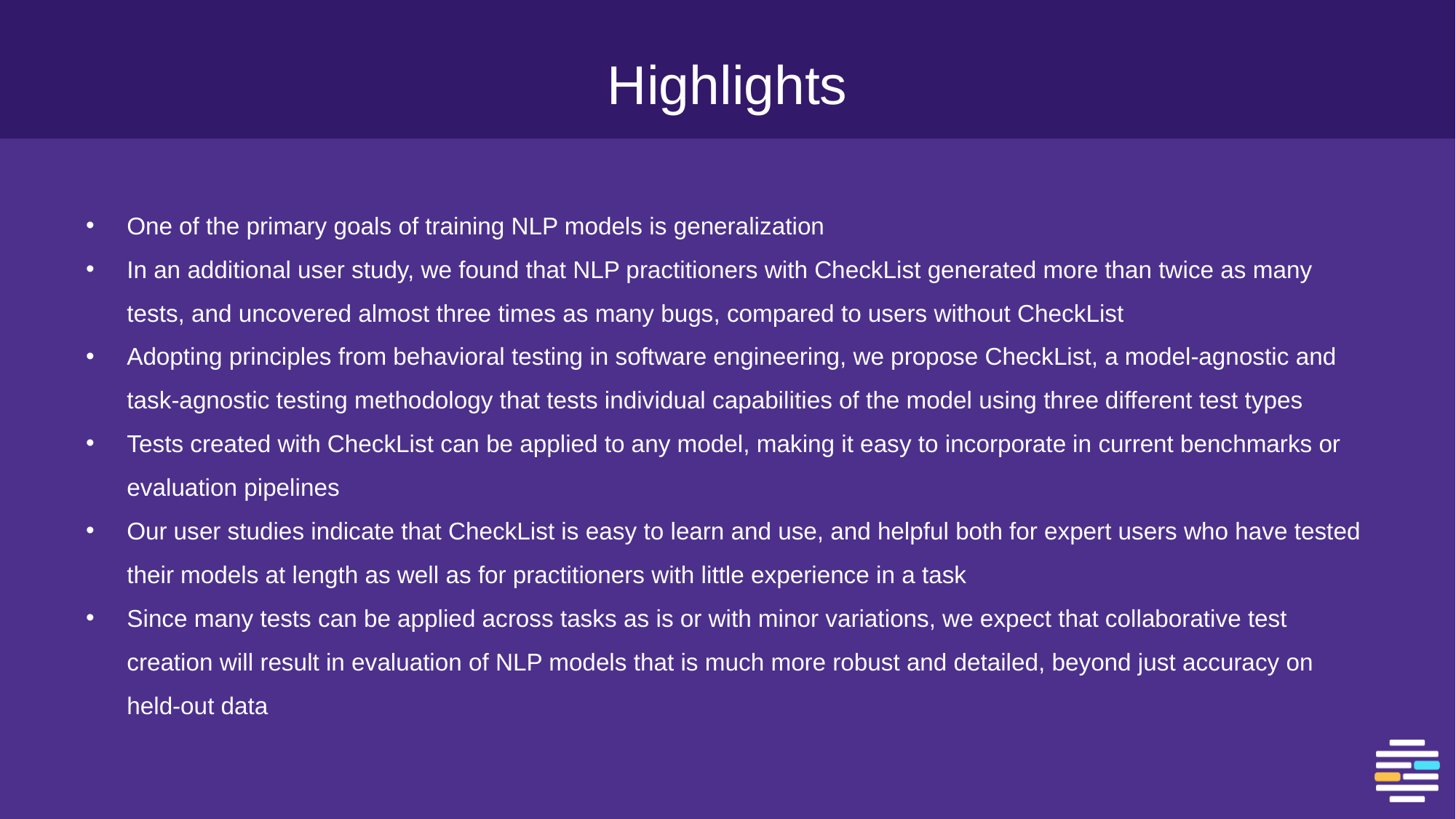

# Highlights
One of the primary goals of training NLP models is generalization
In an additional user study, we found that NLP practitioners with CheckList generated more than twice as many tests, and uncovered almost three times as many bugs, compared to users without CheckList
Adopting principles from behavioral testing in software engineering, we propose CheckList, a model-agnostic and task-agnostic testing methodology that tests individual capabilities of the model using three different test types
Tests created with CheckList can be applied to any model, making it easy to incorporate in current benchmarks or evaluation pipelines
Our user studies indicate that CheckList is easy to learn and use, and helpful both for expert users who have tested their models at length as well as for practitioners with little experience in a task
Since many tests can be applied across tasks as is or with minor variations, we expect that collaborative test creation will result in evaluation of NLP models that is much more robust and detailed, beyond just accuracy on held-out data